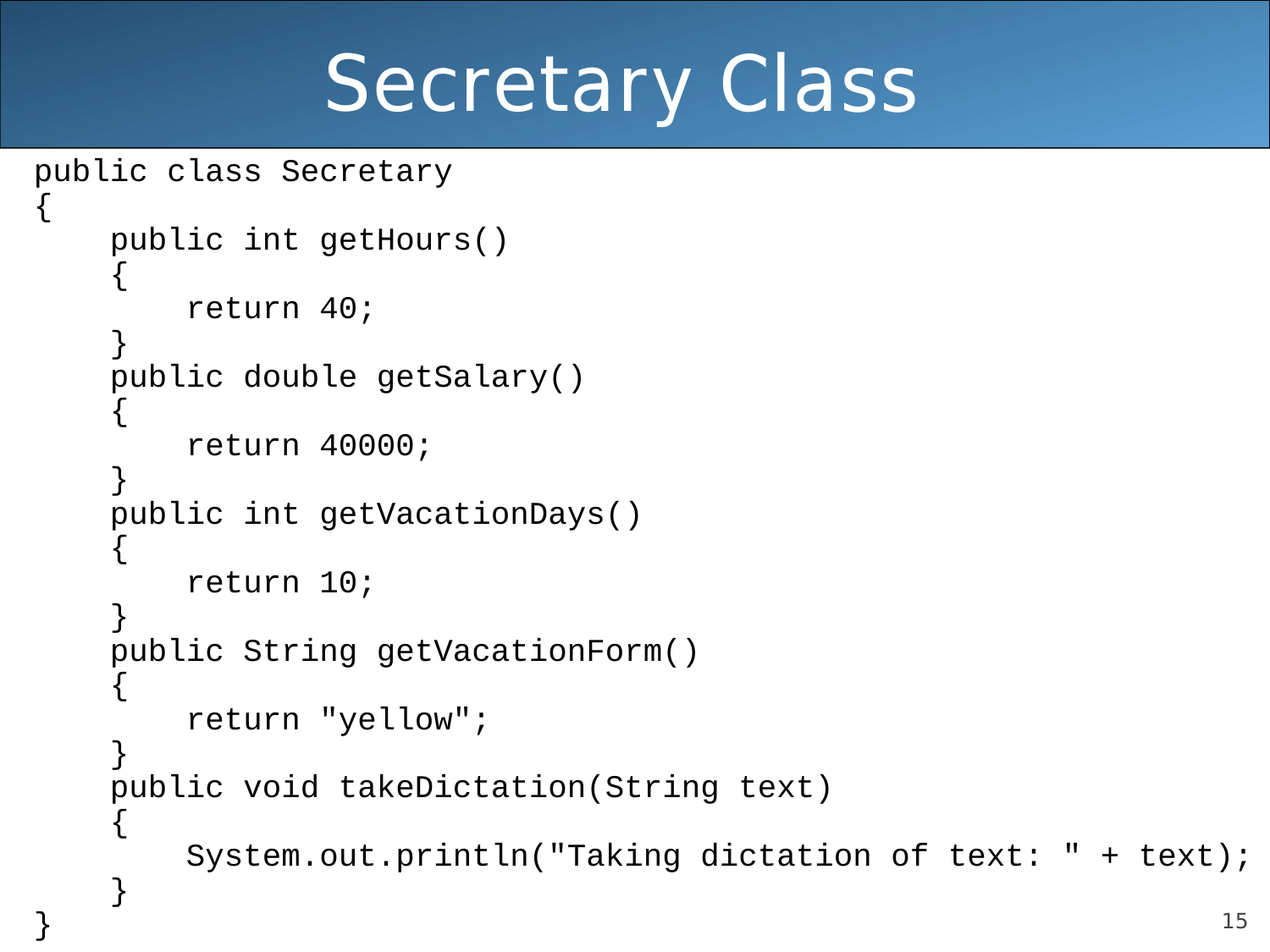

Secretary Class
public class Secretary
{
    public int getHours()
    {
        return 40;
    }
    public double getSalary()
    {
        return 40000;
    }
    public int getVacationDays()
    {
        return 10;
    }
    public String getVacationForm()
    {
        return "yellow";
    }
    public void takeDictation(String text)
    {
        System.out.println("Taking dictation of text: " + text);
    }
}